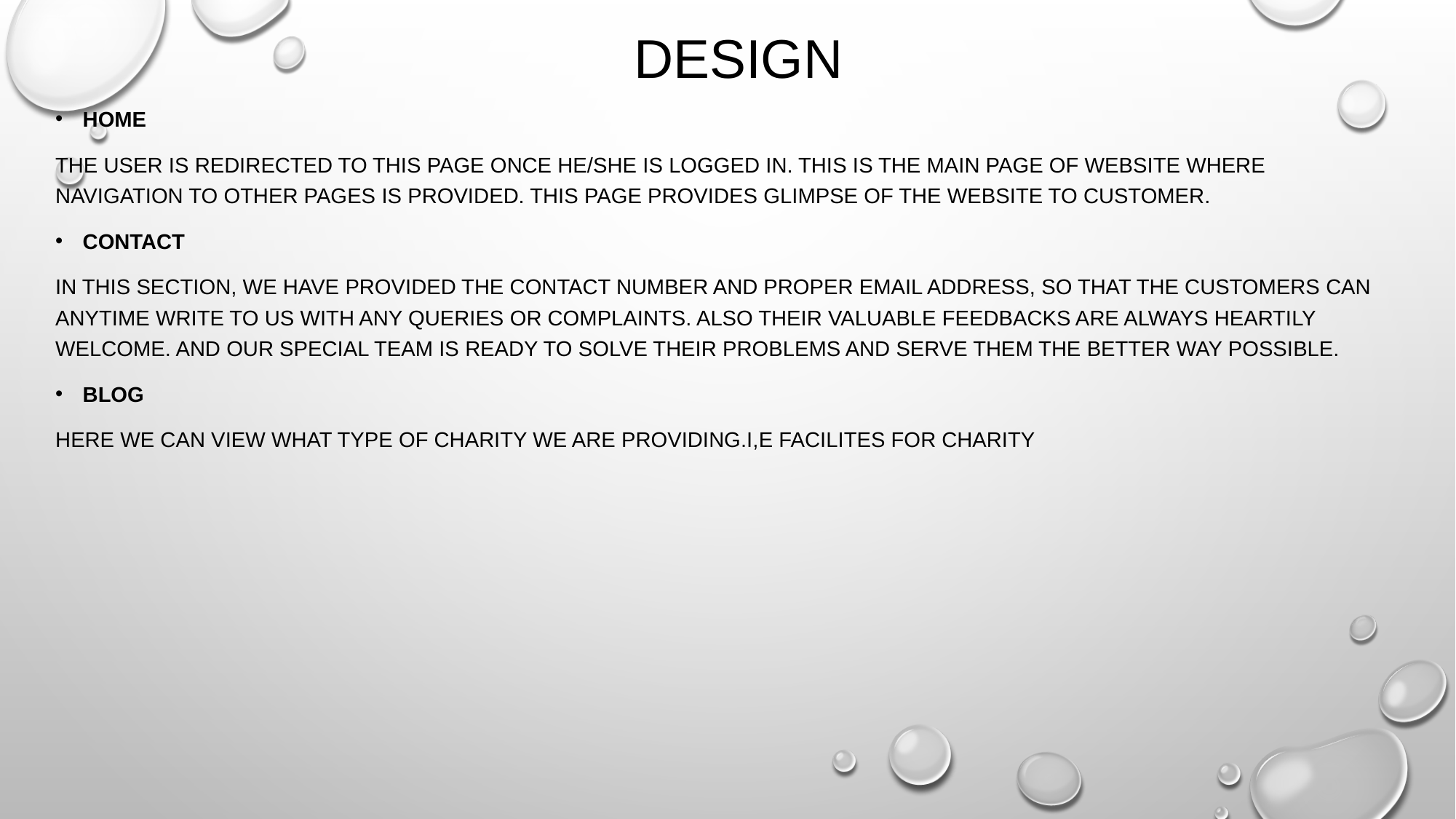

# DESIGN
Home
The user is redirected to this page once he/she is logged in. This is the main page of website where navigation to other pages is provided. This page provides glimpse of the website to customer.
Contact
In this section, we have provided the contact number and proper email address, so that the customers can anytime write to us with any queries or complaints. Also their valuable feedbacks are always heartily welcome. And our special team is ready to solve their problems and serve them the better way possible.
Blog
Here we can VIEW WHAT TYPE OF CHARITY WE ARE PROVIDING.I,E FACILITES FOR CHARITY